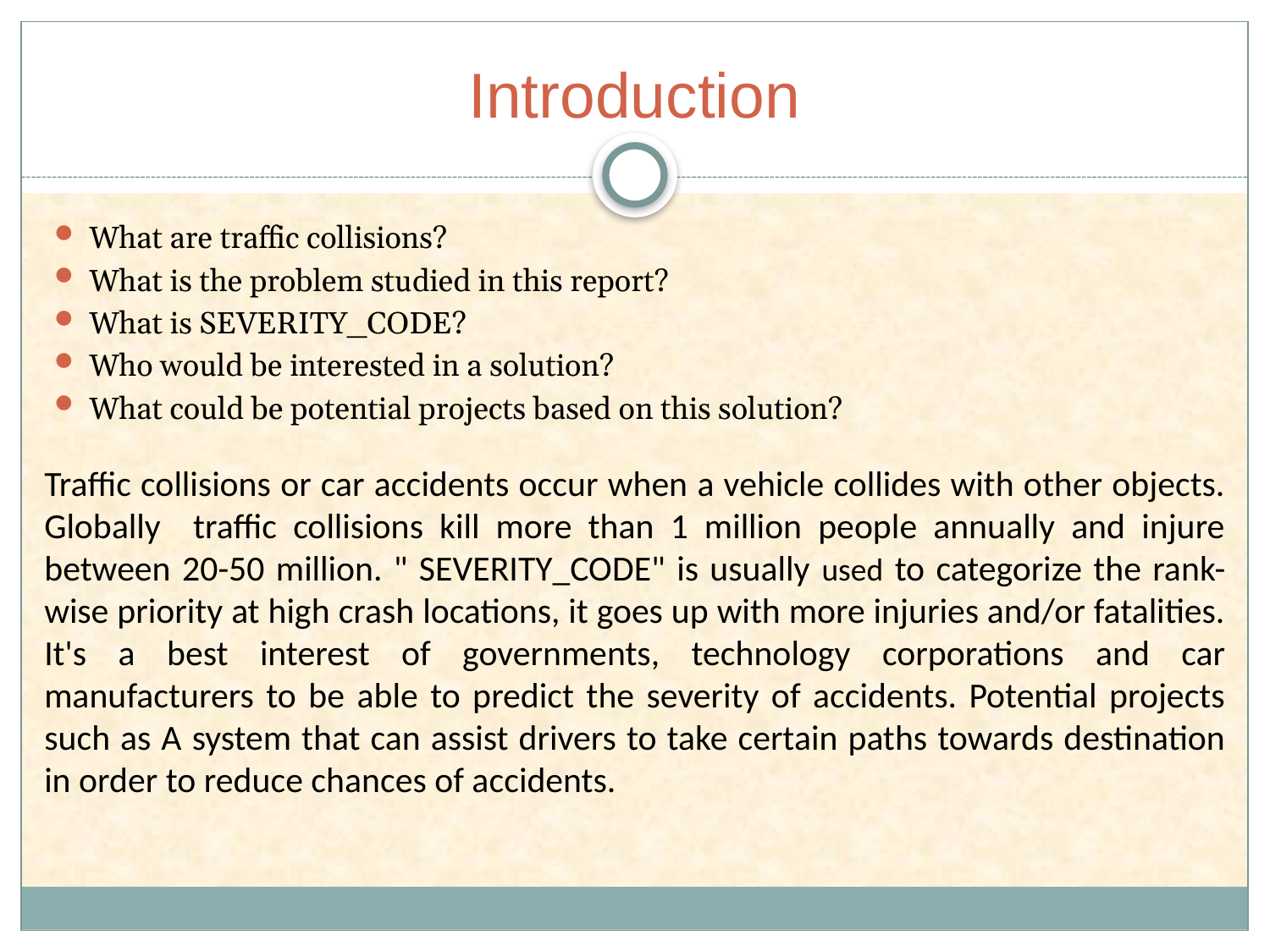

# Introduction
What are traffic collisions?
What is the problem studied in this report?
What is SEVERITY_CODE?
Who would be interested in a solution?
What could be potential projects based on this solution?

Traffic collisions or car accidents occur when a vehicle collides with other objects. Globally  traffic collisions kill more than 1 million people annually and injure between 20-50 million. " SEVERITY_CODE" is usually used to categorize the rank-wise priority at high crash locations, it goes up with more injuries and/or fatalities. It's a best interest of governments, technology corporations and car manufacturers to be able to predict the severity of accidents. Potential projects such as A system that can assist drivers to take certain paths towards destination in order to reduce chances of accidents.